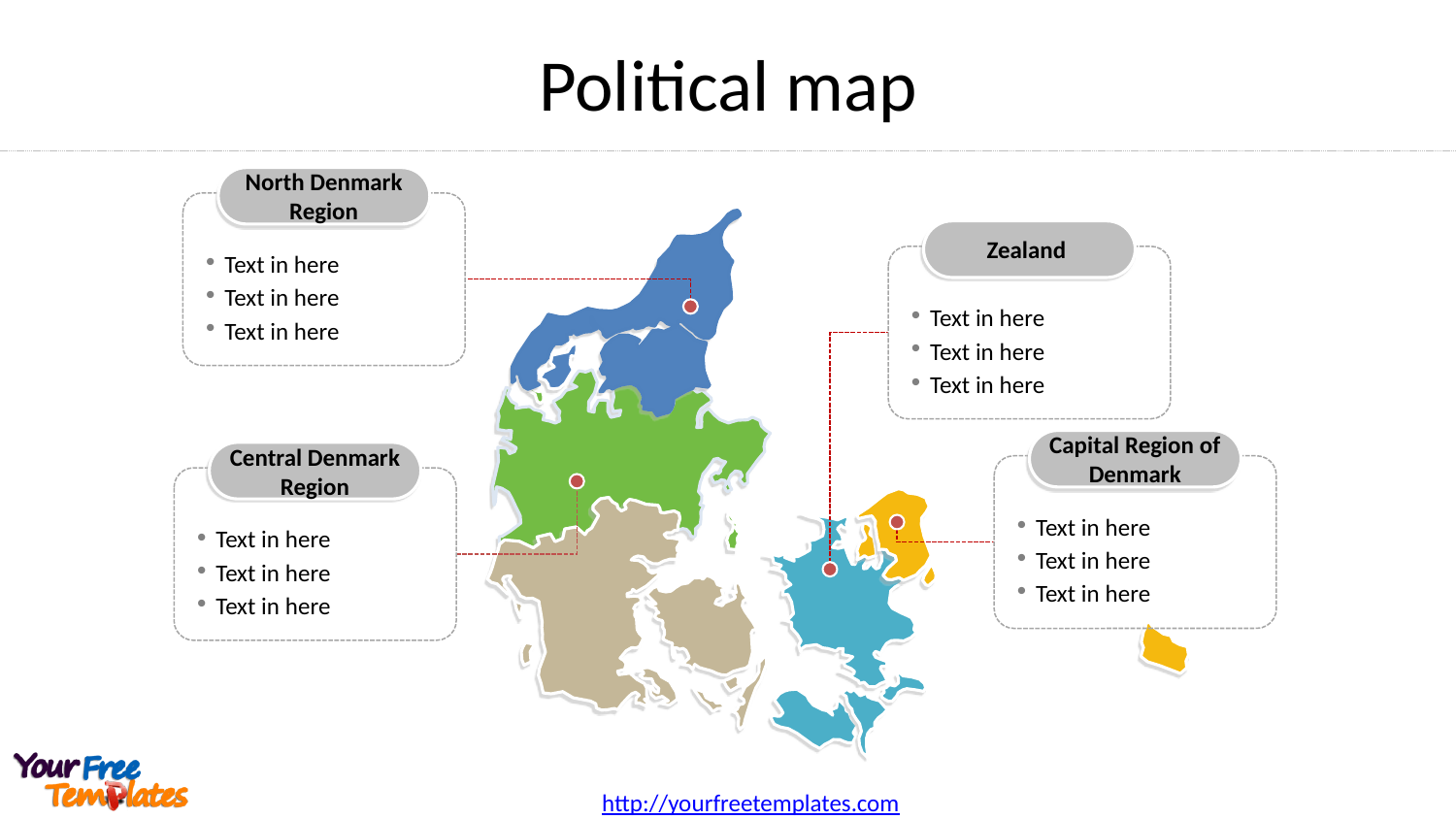

Political map
North Denmark Region

Text in here
Text in here
Text in here

Zealand

Text in here
Text in here
Text in here

Capital Region of Denmark

Text in here
Text in here
Text in here
Central Denmark Region

Text in here
Text in here
Text in here